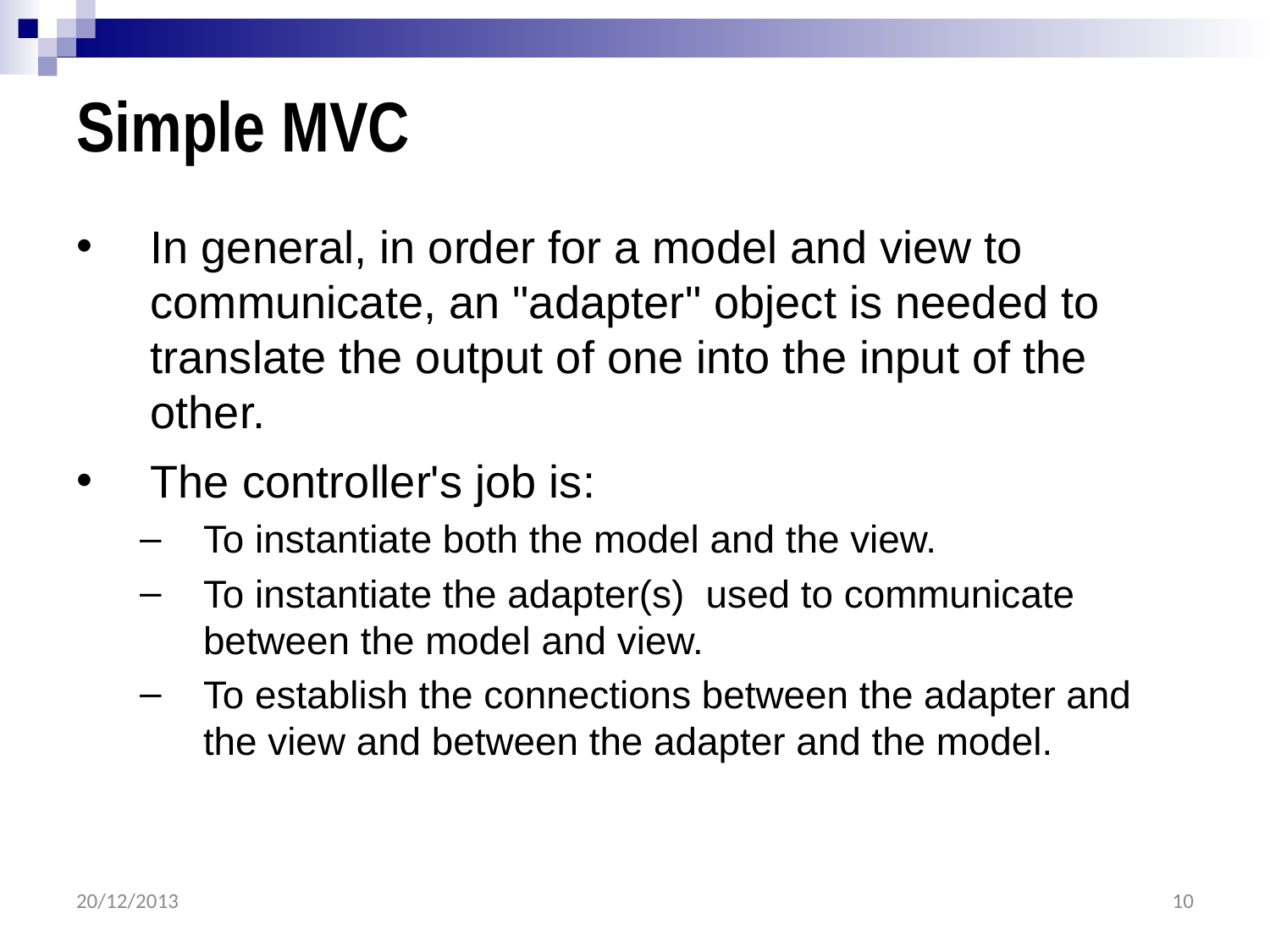

# Simple MVC
In general, in order for a model and view to communicate, an "adapter" object is needed to translate the output of one into the input of the other.
The controller's job is:
To instantiate both the model and the view.
To instantiate the adapter(s)  used to communicate between the model and view.
To establish the connections between the adapter and the view and between the adapter and the model.

20/12/2013
10